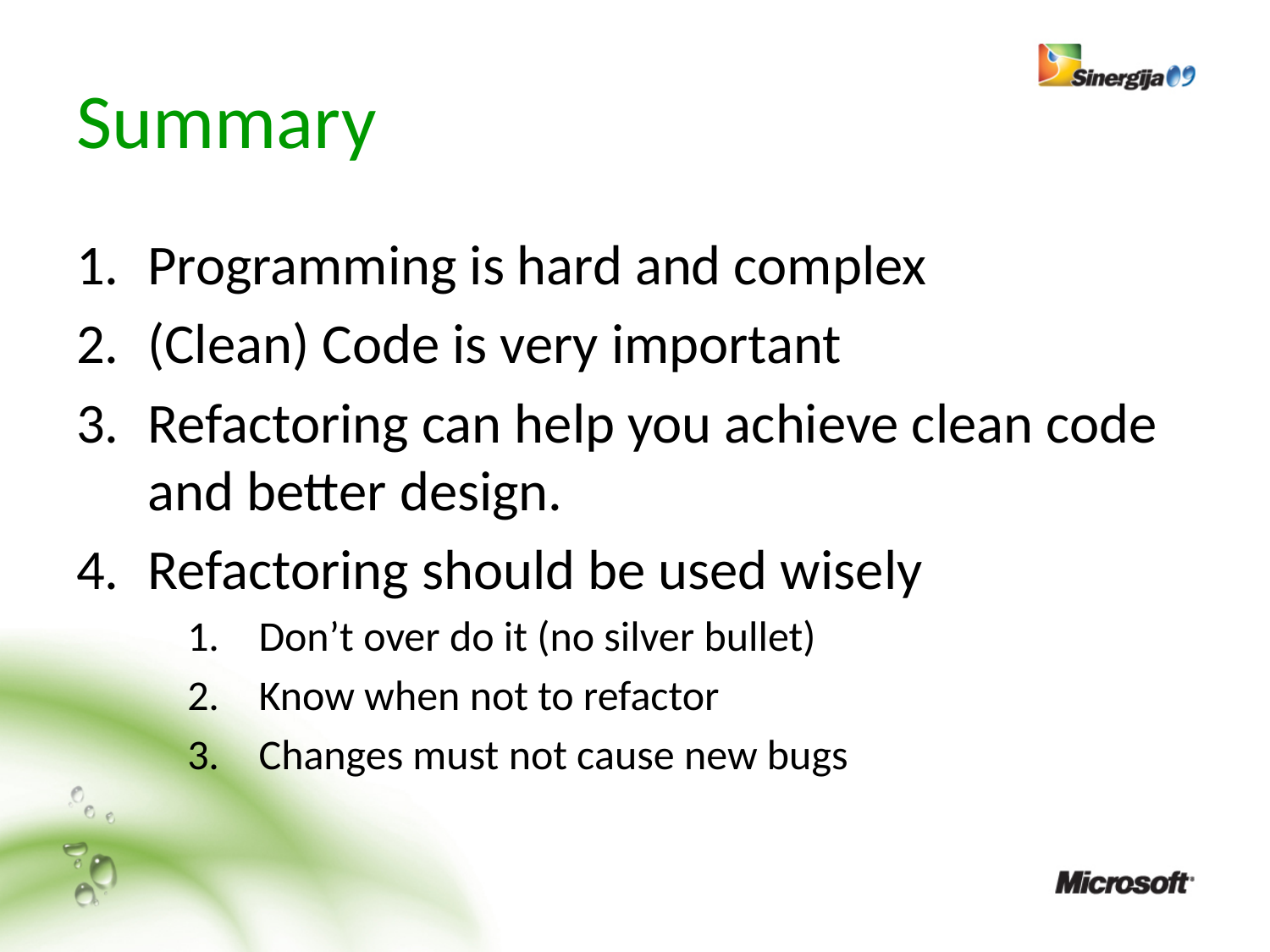

# Summary
Programming is hard and complex
(Clean) Code is very important
Refactoring can help you achieve clean code and better design.
Refactoring should be used wisely
Don’t over do it (no silver bullet)
Know when not to refactor
Changes must not cause new bugs